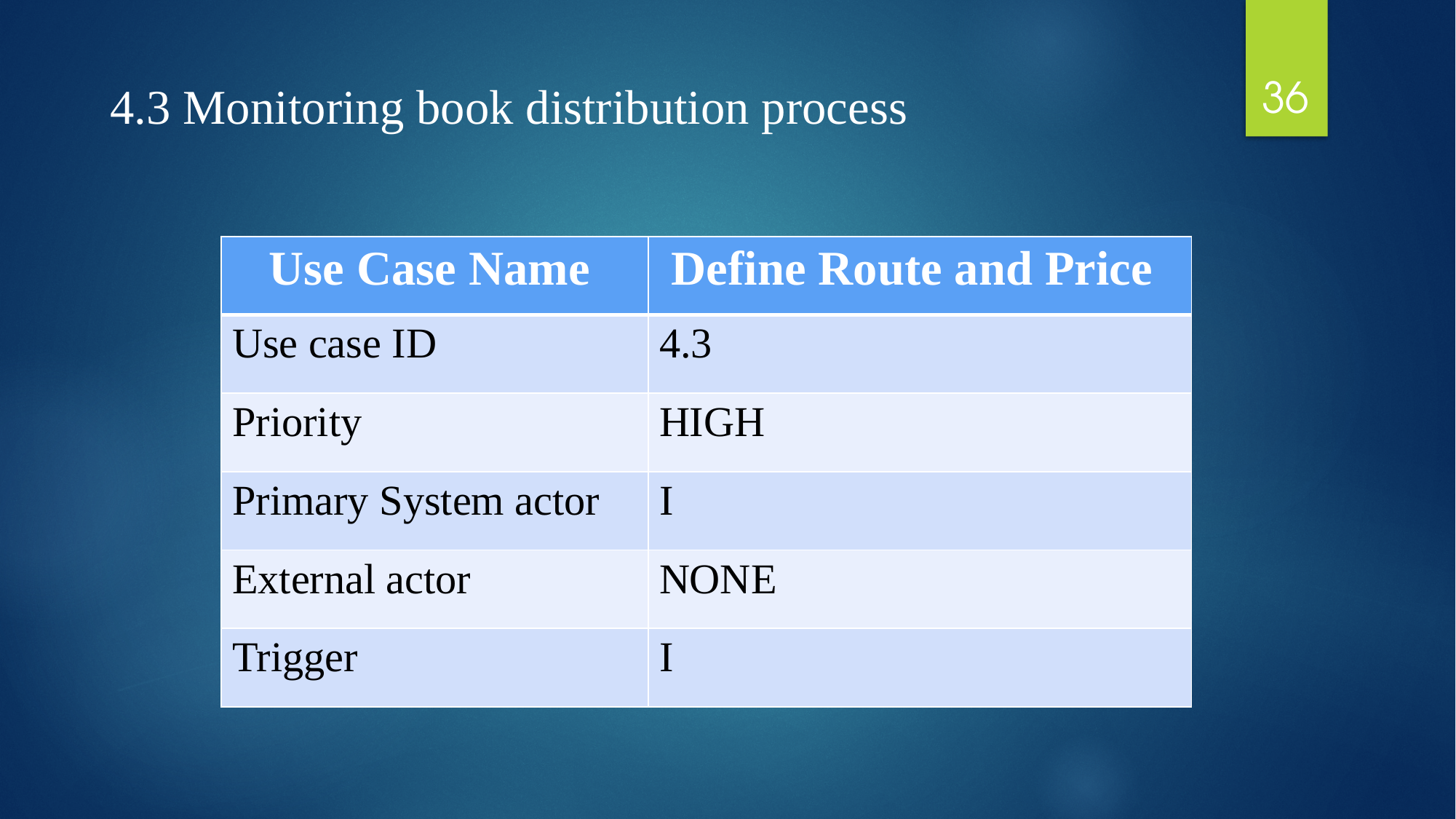

36
4.3 Monitoring book distribution process
| Use Case Name | Define Route and Price |
| --- | --- |
| Use case ID | 4.3 |
| Priority | HIGH |
| Primary System actor | I |
| External actor | NONE |
| Trigger | I |